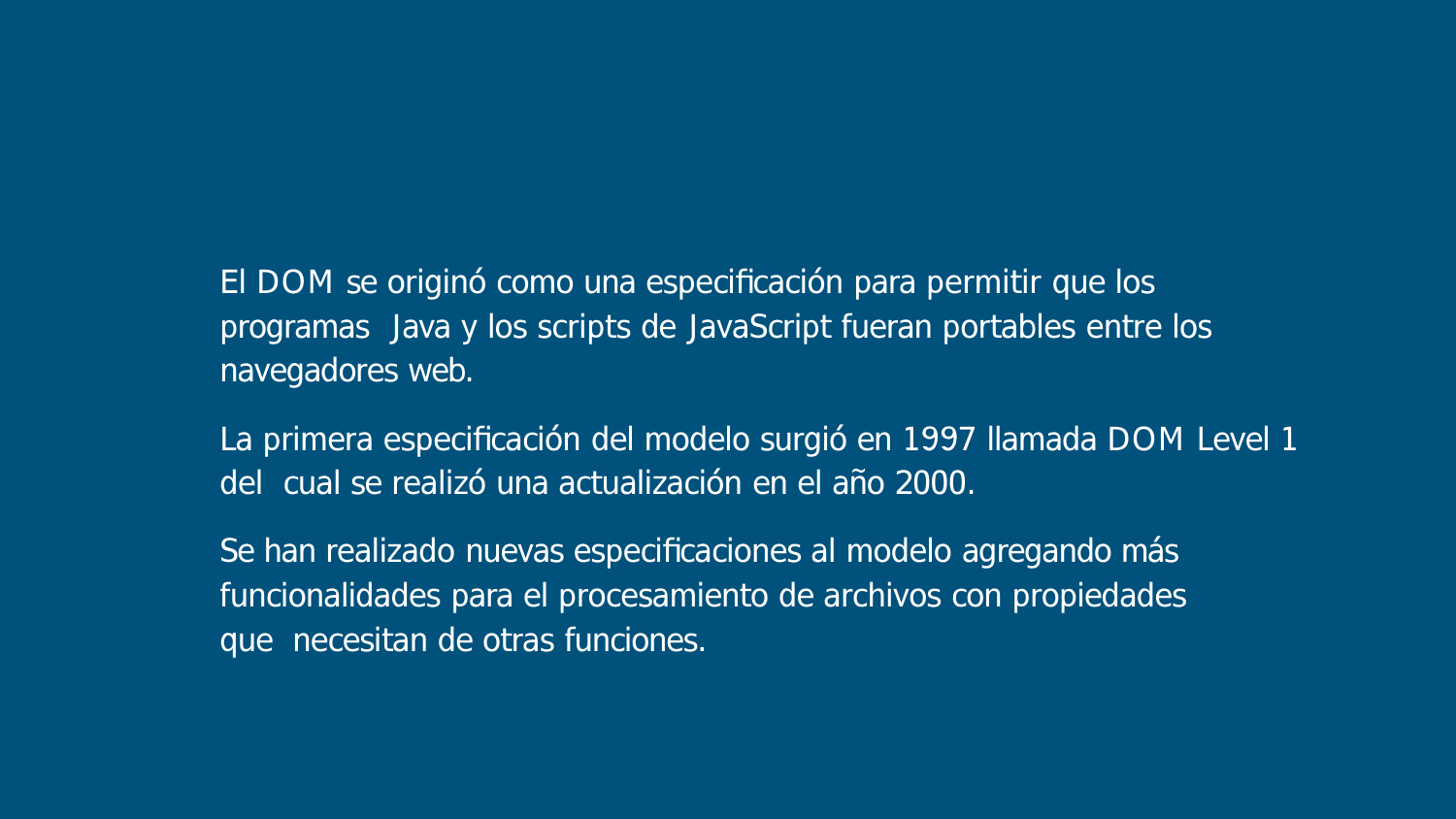

# Orígen del Modelo DOM
El DOM se originó como una especiﬁcación para permitir que los programas  Java y los scripts de JavaScript fueran portables entre los navegadores web.
La primera especiﬁcación del modelo surgió en 1997 llamada DOM Level 1 del  cual se realizó una actualización en el año 2000.
Se han realizado nuevas especiﬁcaciones al modelo agregando más  funcionalidades para el procesamiento de archivos con propiedades que  necesitan de otras funciones.